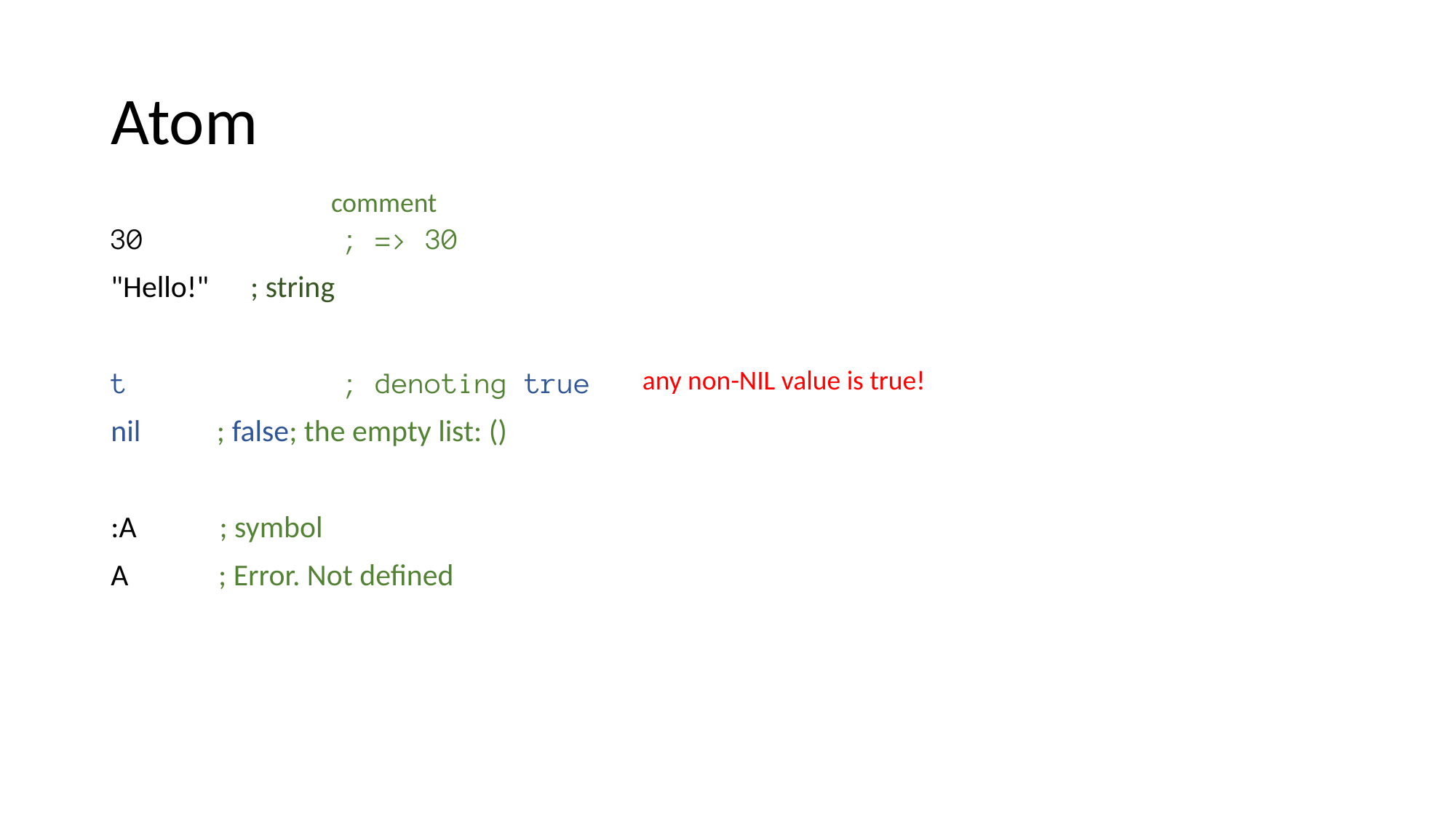

# Atom
comment
30            ; => 30
"Hello!"      ; string

t             ; denoting true
nil           ; false; the empty list: ()

:A            ; symbol
A             ; Error. Not defined
any non-NIL value is true!